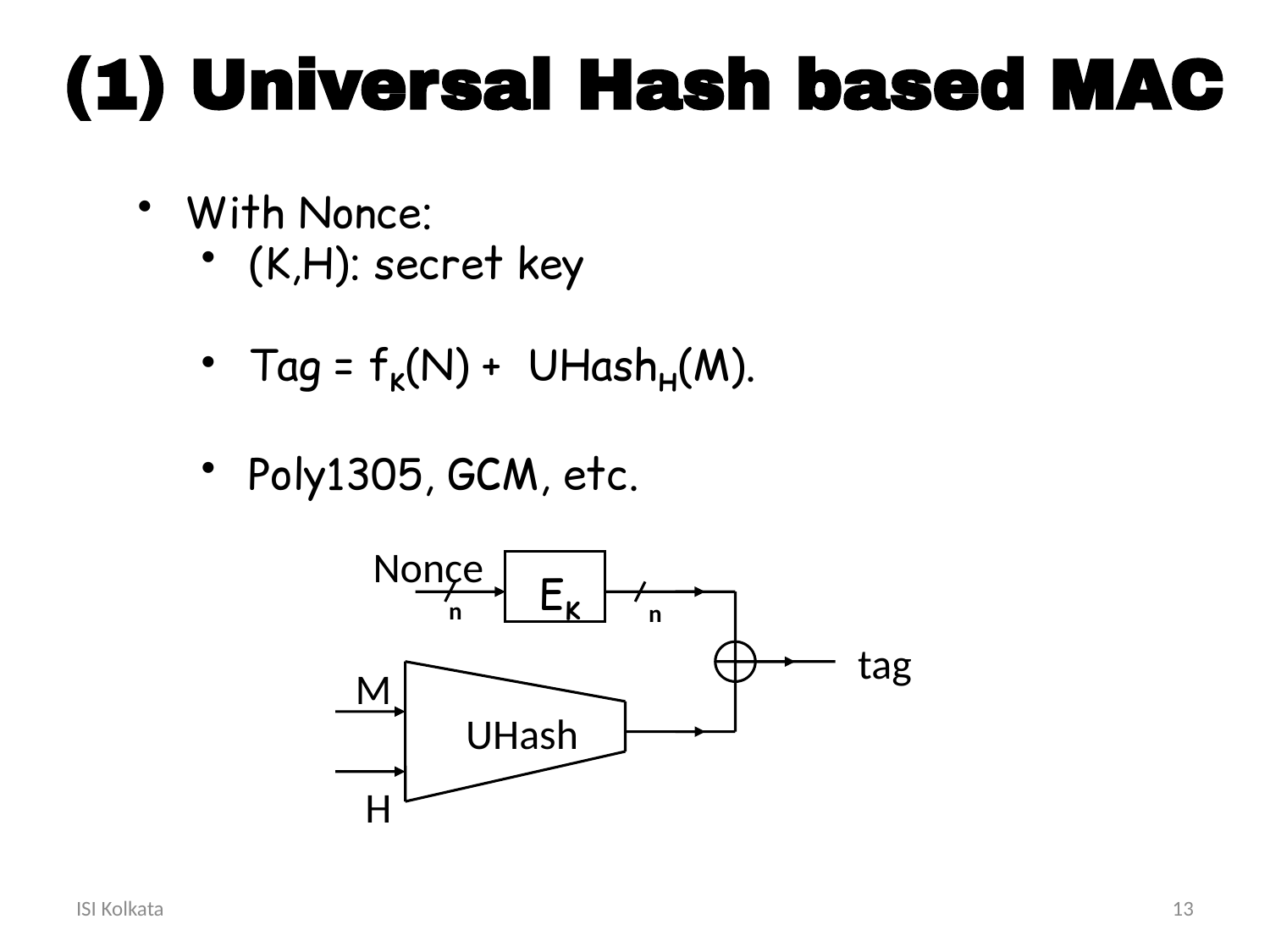

(1) Universal Hash based MAC
With Nonce:
(K,H): secret key

Tag = fK(N) +  UHashH(M).

Poly1305, GCM, etc.

Nonce

EK

n

n

tag

M

UHash

H
ISI Kolkata
13